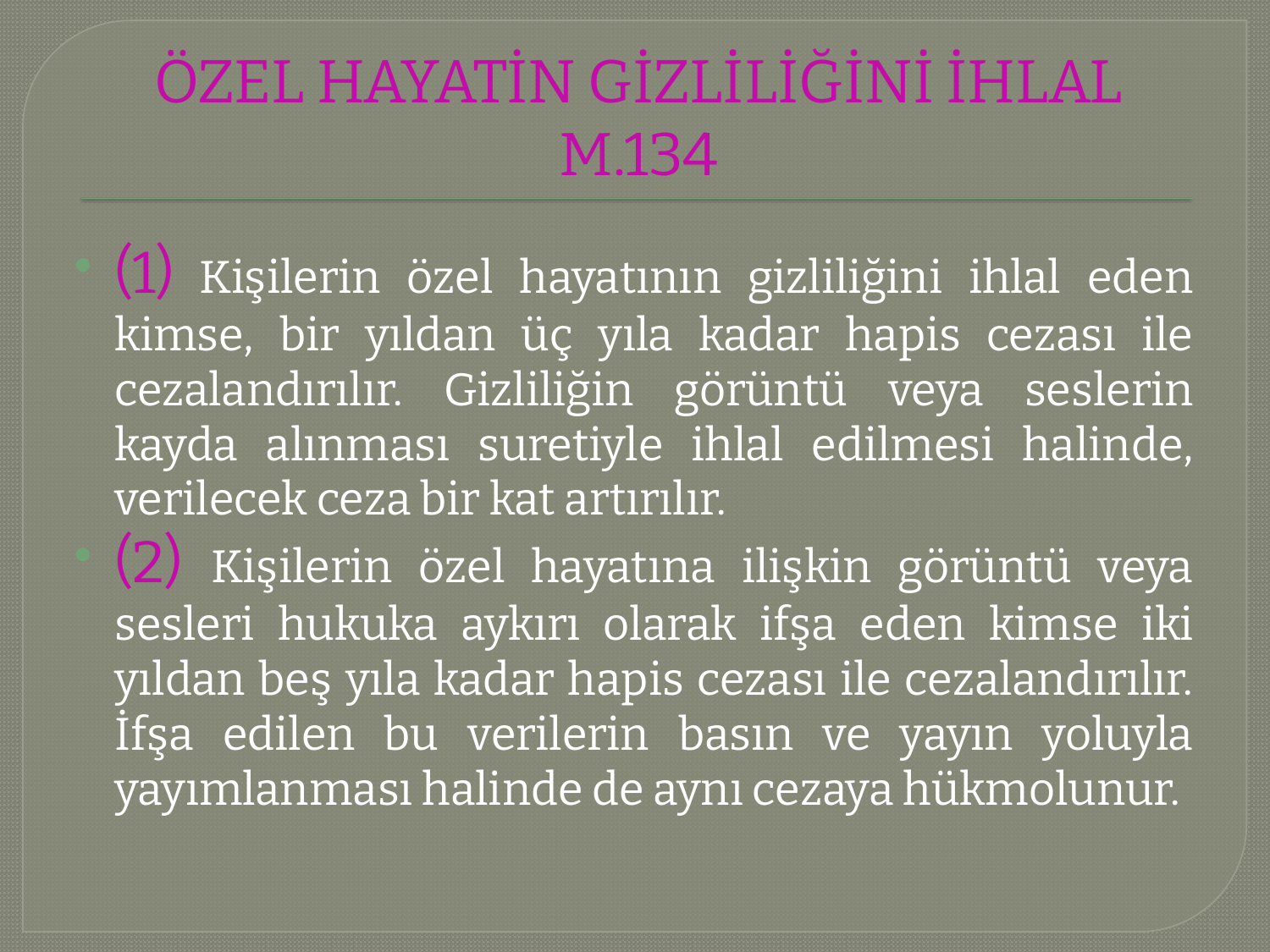

# ÖZEL HAYATİN GİZLİLİĞİNİ İHLAL M.134
(1) Kişilerin özel hayatının gizliliğini ihlal eden kimse, bir yıldan üç yıla kadar hapis cezası ile cezalandırılır. Gizliliğin görüntü veya seslerin kayda alınması suretiyle ihlal edilmesi halinde, verilecek ceza bir kat artırılır.
(2) Kişilerin özel hayatına ilişkin görüntü veya sesleri hukuka aykırı olarak ifşa eden kimse iki yıldan beş yıla kadar hapis cezası ile cezalandırılır. İfşa edilen bu verilerin basın ve yayın yoluyla yayımlanması halinde de aynı cezaya hükmolunur.